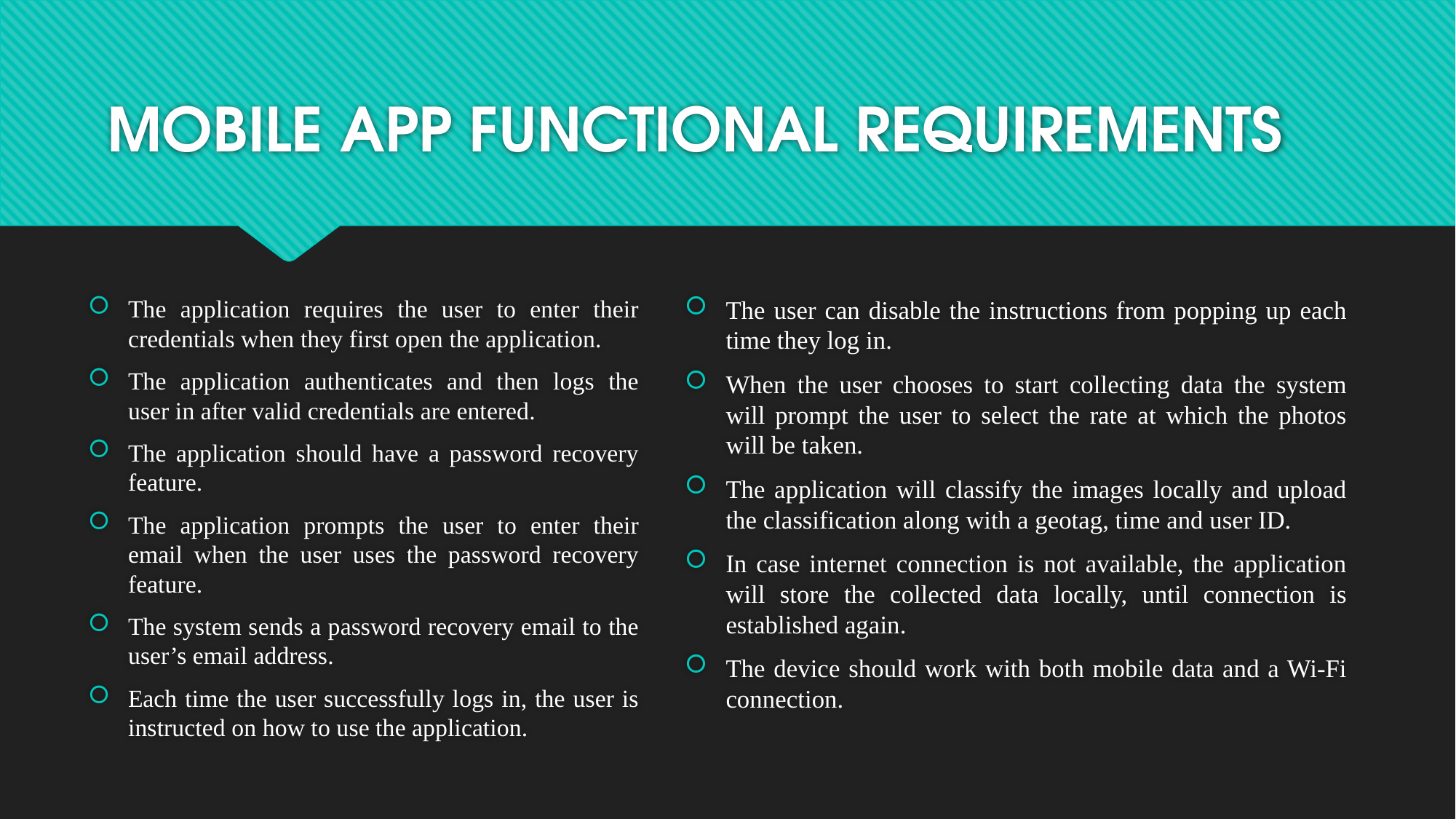

# MOBILE APP FUNCTIONAL REQUIREMENTS
The application requires the user to enter their credentials when they first open the application.
The application authenticates and then logs the user in after valid credentials are entered.
The application should have a password recovery feature.
The application prompts the user to enter their email when the user uses the password recovery feature.
The system sends a password recovery email to the user’s email address.
Each time the user successfully logs in, the user is instructed on how to use the application.

The user can disable the instructions from popping up each time they log in.
When the user chooses to start collecting data the system will prompt the user to select the rate at which the photos will be taken.
The application will classify the images locally and upload the classification along with a geotag, time and user ID.
In case internet connection is not available, the application will store the collected data locally, until connection is established again.
The device should work with both mobile data and a Wi-Fi connection.